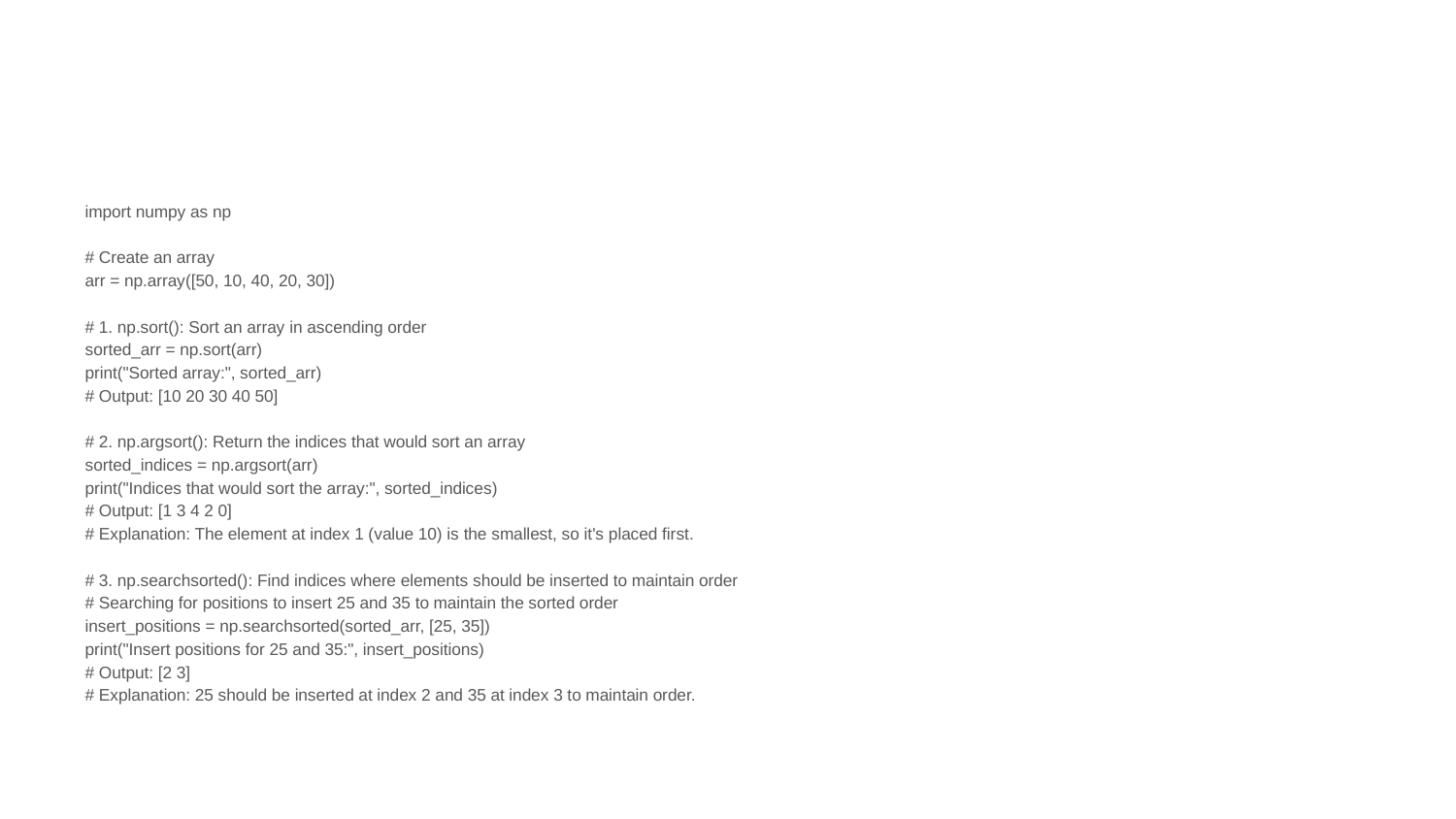

import numpy as np

# Create an array
arr = np.array([50, 10, 40, 20, 30])

# 1. np.sort(): Sort an array in ascending order
sorted_arr = np.sort(arr)
print("Sorted array:", sorted_arr)
# Output: [10 20 30 40 50]

# 2. np.argsort(): Return the indices that would sort an array
sorted_indices = np.argsort(arr)
print("Indices that would sort the array:", sorted_indices)
# Output: [1 3 4 2 0]
# Explanation: The element at index 1 (value 10) is the smallest, so it's placed first.

# 3. np.searchsorted(): Find indices where elements should be inserted to maintain order
# Searching for positions to insert 25 and 35 to maintain the sorted order
insert_positions = np.searchsorted(sorted_arr, [25, 35])
print("Insert positions for 25 and 35:", insert_positions)
# Output: [2 3]
# Explanation: 25 should be inserted at index 2 and 35 at index 3 to maintain order.